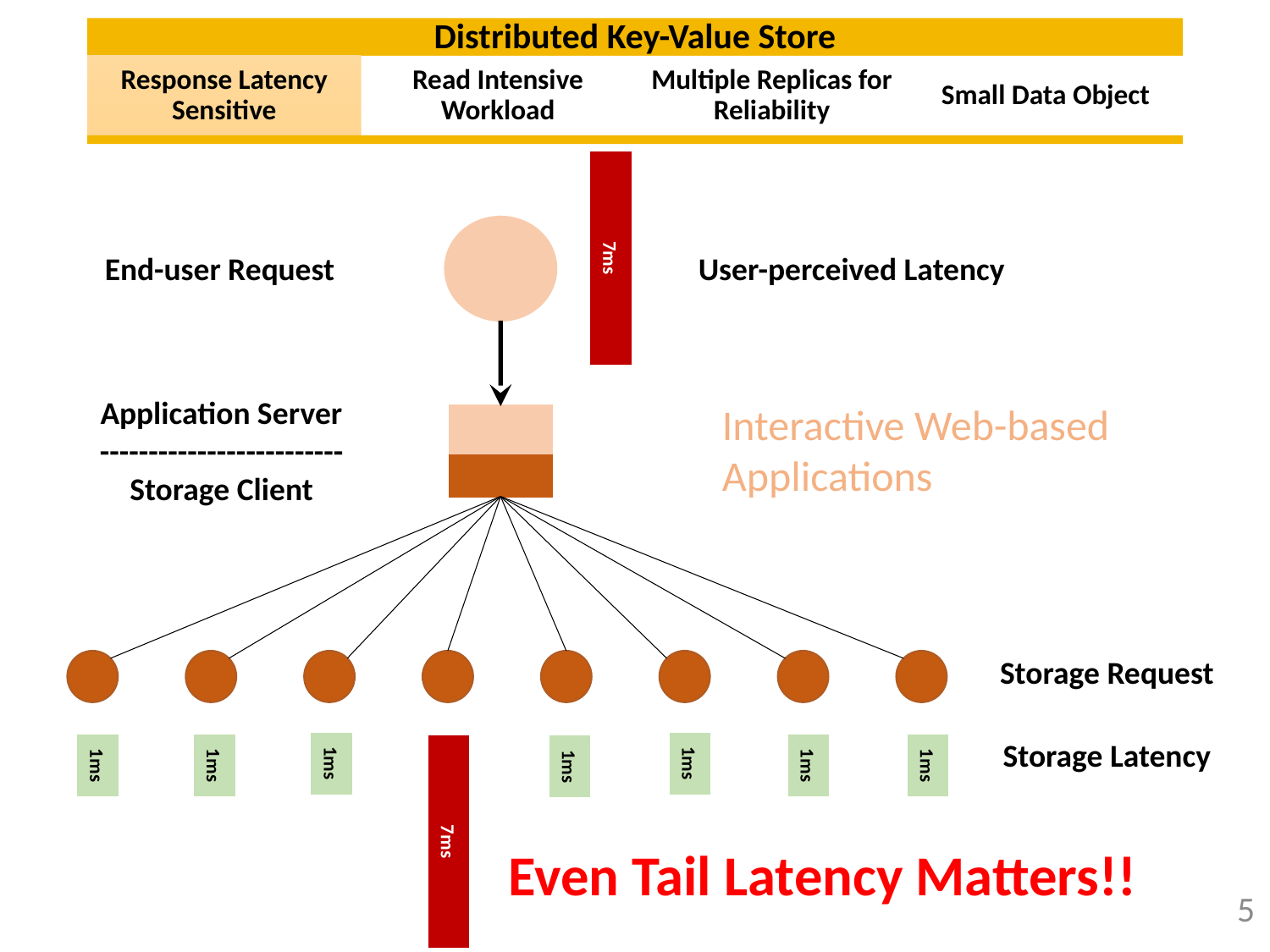

Distributed Key-Value Store
Response Latency Sensitive
Read Intensive Workload
Multiple Replicas for Reliability
Small Data Object
#
7ms

End-user Request
User-perceived Latency
Application Server
-------------------------
Storage Client
Interactive Web-based Applications

Storage Request

Storage Latency
1ms
1ms
1ms
1ms
1ms
1ms
7ms
1ms
Even Tail Latency Matters!!
5